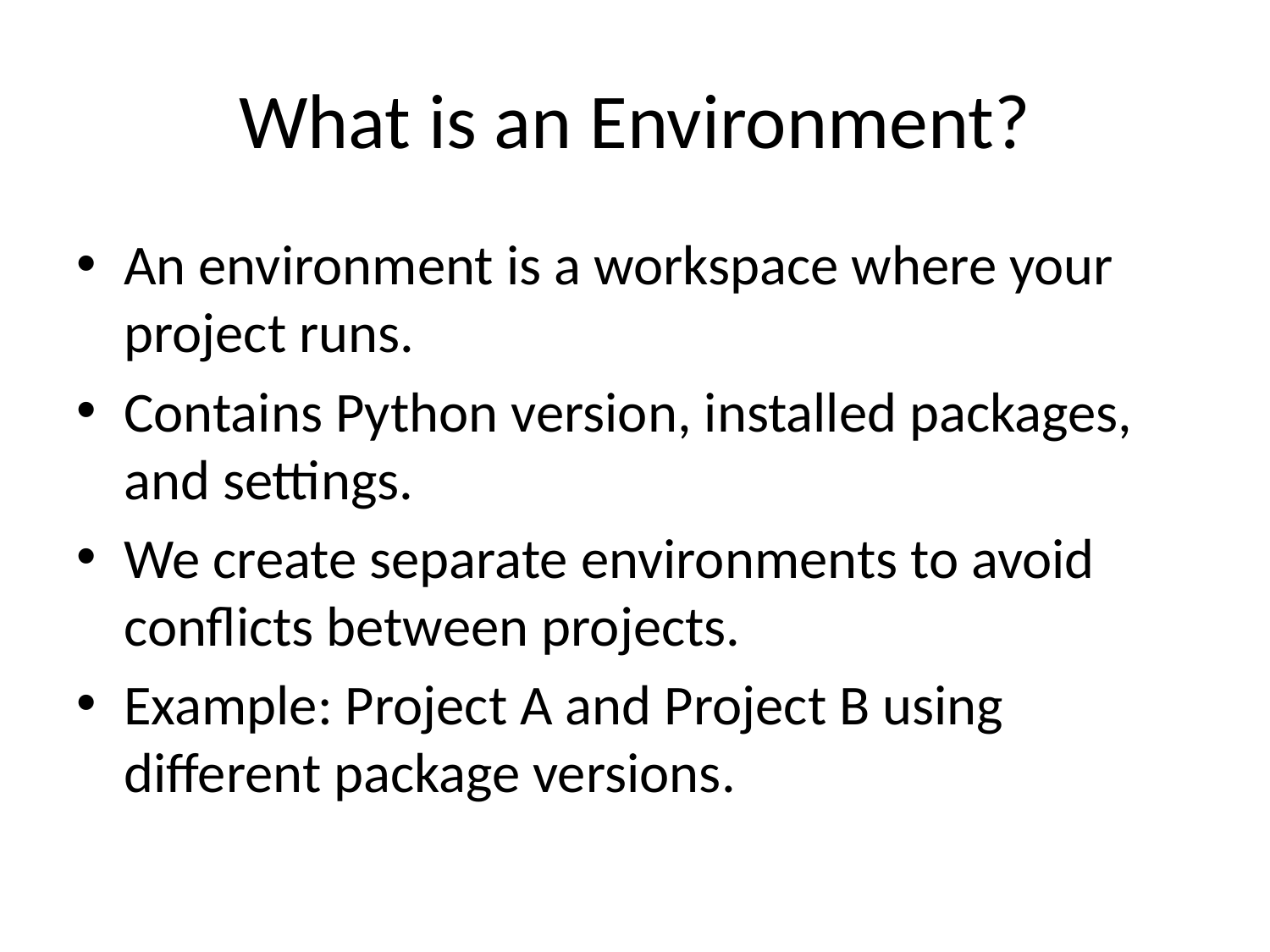

# What is an Environment?
An environment is a workspace where your project runs.
Contains Python version, installed packages, and settings.
We create separate environments to avoid conflicts between projects.
Example: Project A and Project B using different package versions.